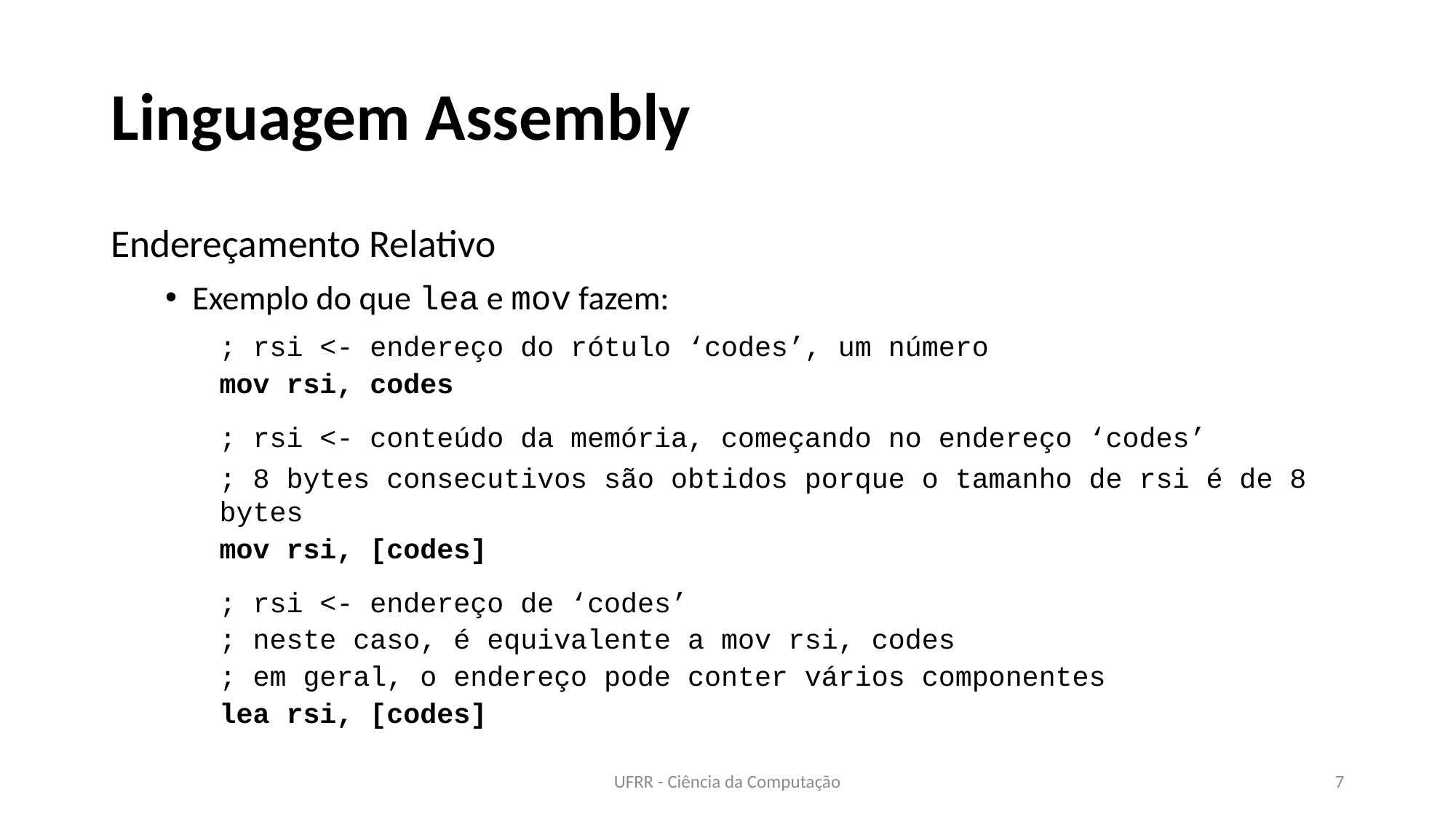

# Linguagem Assembly
Endereçamento Relativo
Exemplo do que lea e mov fazem:
; rsi <- endereço do rótulo ‘codes’, um número
mov rsi, codes
; rsi <- conteúdo da memória, começando no endereço ‘codes’
; 8 bytes consecutivos são obtidos porque o tamanho de rsi é de 8 bytes
mov rsi, [codes]
; rsi <- endereço de ‘codes’
; neste caso, é equivalente a mov rsi, codes
; em geral, o endereço pode conter vários componentes
lea rsi, [codes]
UFRR - Ciência da Computação
7